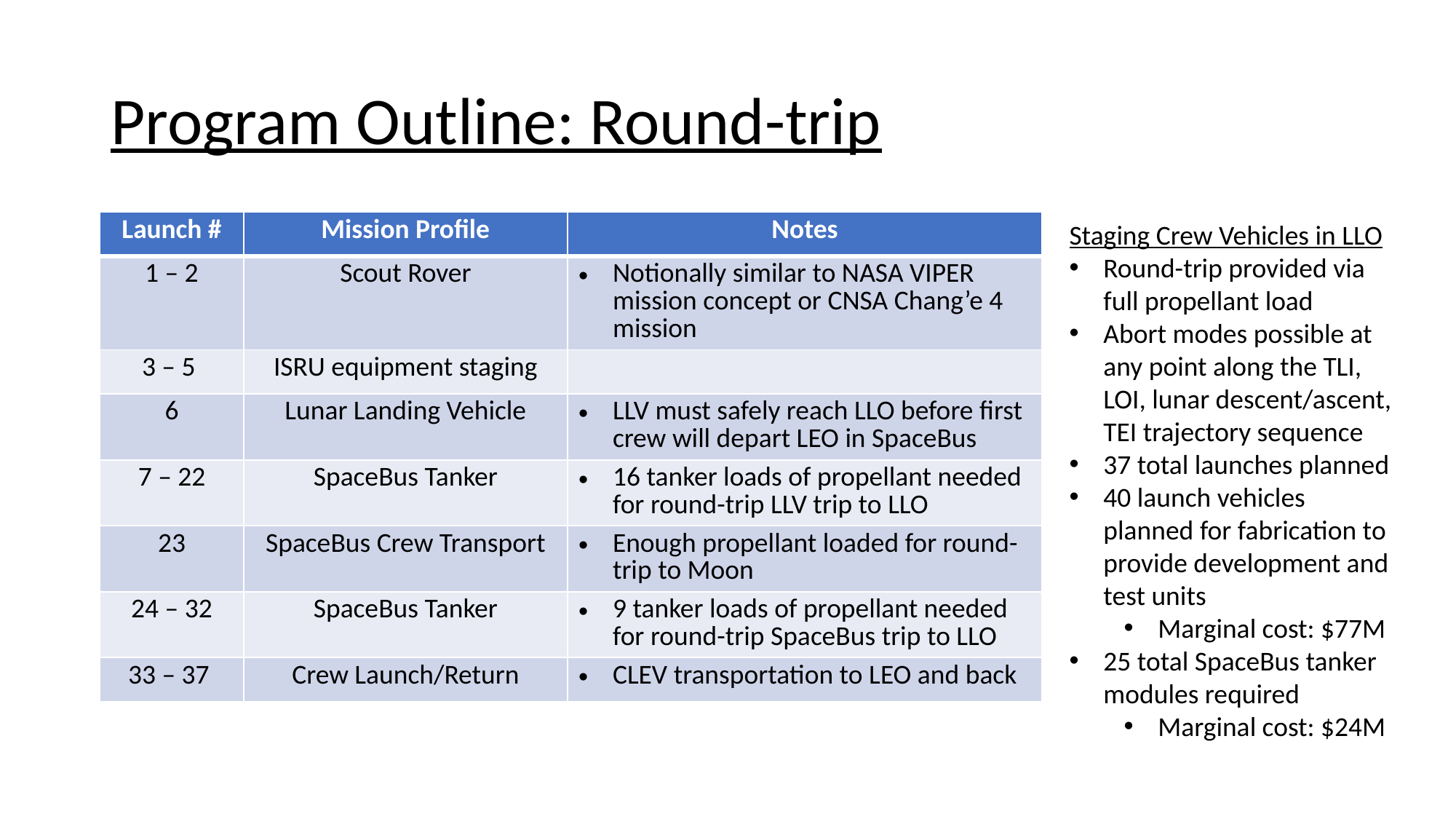

# Program Outline: Round-trip
Staging Crew Vehicles in LLO
Round-trip provided via full propellant load
Abort modes possible at any point along the TLI, LOI, lunar descent/ascent, TEI trajectory sequence
37 total launches planned
40 launch vehicles planned for fabrication to provide development and test units
Marginal cost: $77M
25 total SpaceBus tanker modules required
Marginal cost: $24M

| Launch # | Mission Profile | Notes |
| --- | --- | --- |
| 1 – 2 | Scout Rover | Notionally similar to NASA VIPER mission concept or CNSA Chang’e 4 mission |
| 3 – 5 | ISRU equipment staging |  |
| 6 | Lunar Landing Vehicle | LLV must safely reach LLO before first crew will depart LEO in SpaceBus |
| 7 – 22 | SpaceBus Tanker | 16 tanker loads of propellant needed for round-trip LLV trip to LLO |
| 23 | SpaceBus Crew Transport | Enough propellant loaded for round-trip to Moon |
| 24 – 32 | SpaceBus Tanker | 9 tanker loads of propellant needed for round-trip SpaceBus trip to LLO |
| 33 – 37 | Crew Launch/Return | CLEV transportation to LEO and back |